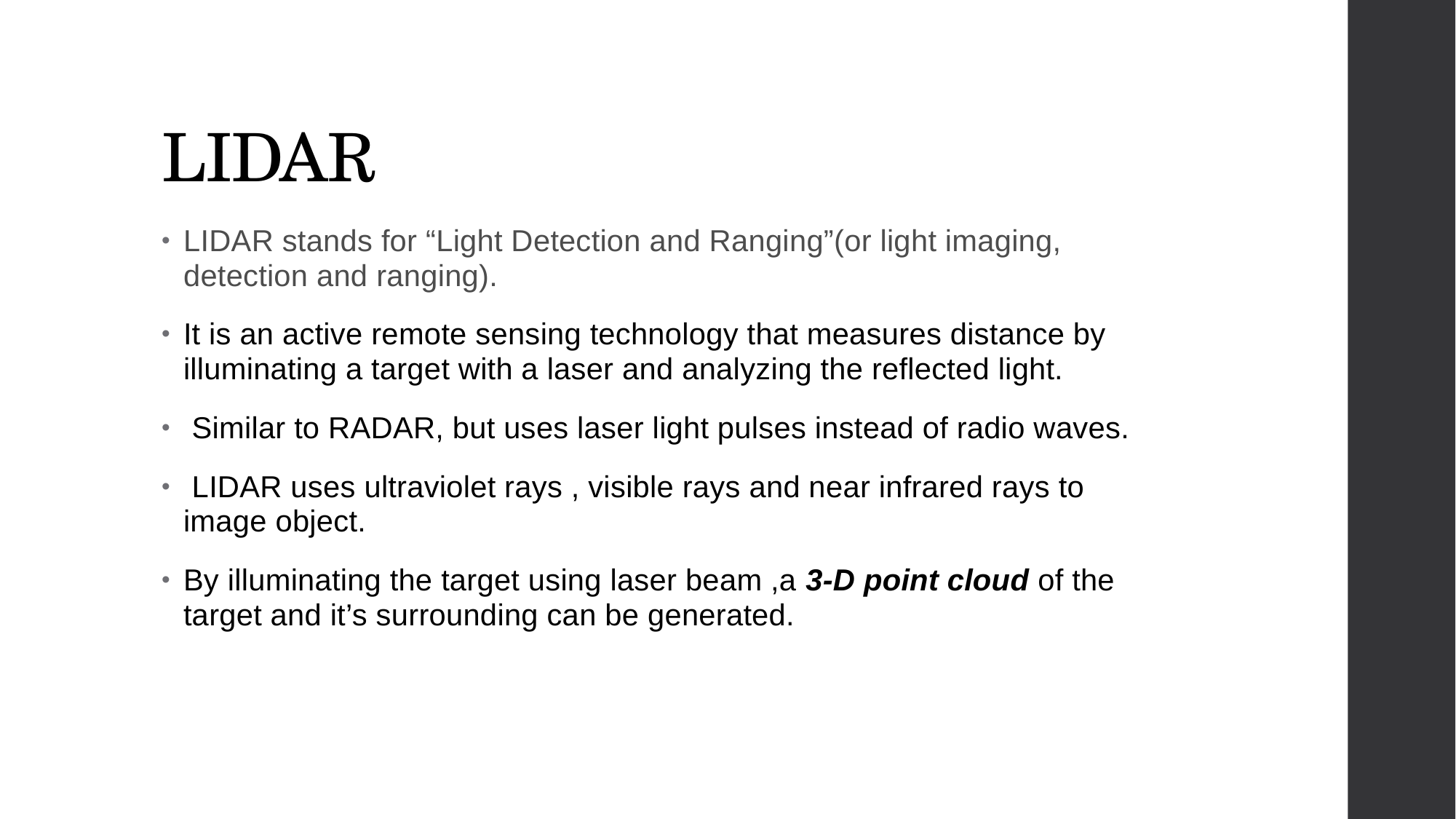

# LIDAR
LIDAR stands for “Light Detection and Ranging”(or light imaging, detection and ranging).
It is an active remote sensing technology that measures distance by illuminating a target with a laser and analyzing the reflected light.
 Similar to RADAR, but uses laser light pulses instead of radio waves.
 LIDAR uses ultraviolet rays , visible rays and near infrared rays to image object.
By illuminating the target using laser beam ,a 3-D point cloud of the target and it’s surrounding can be generated.